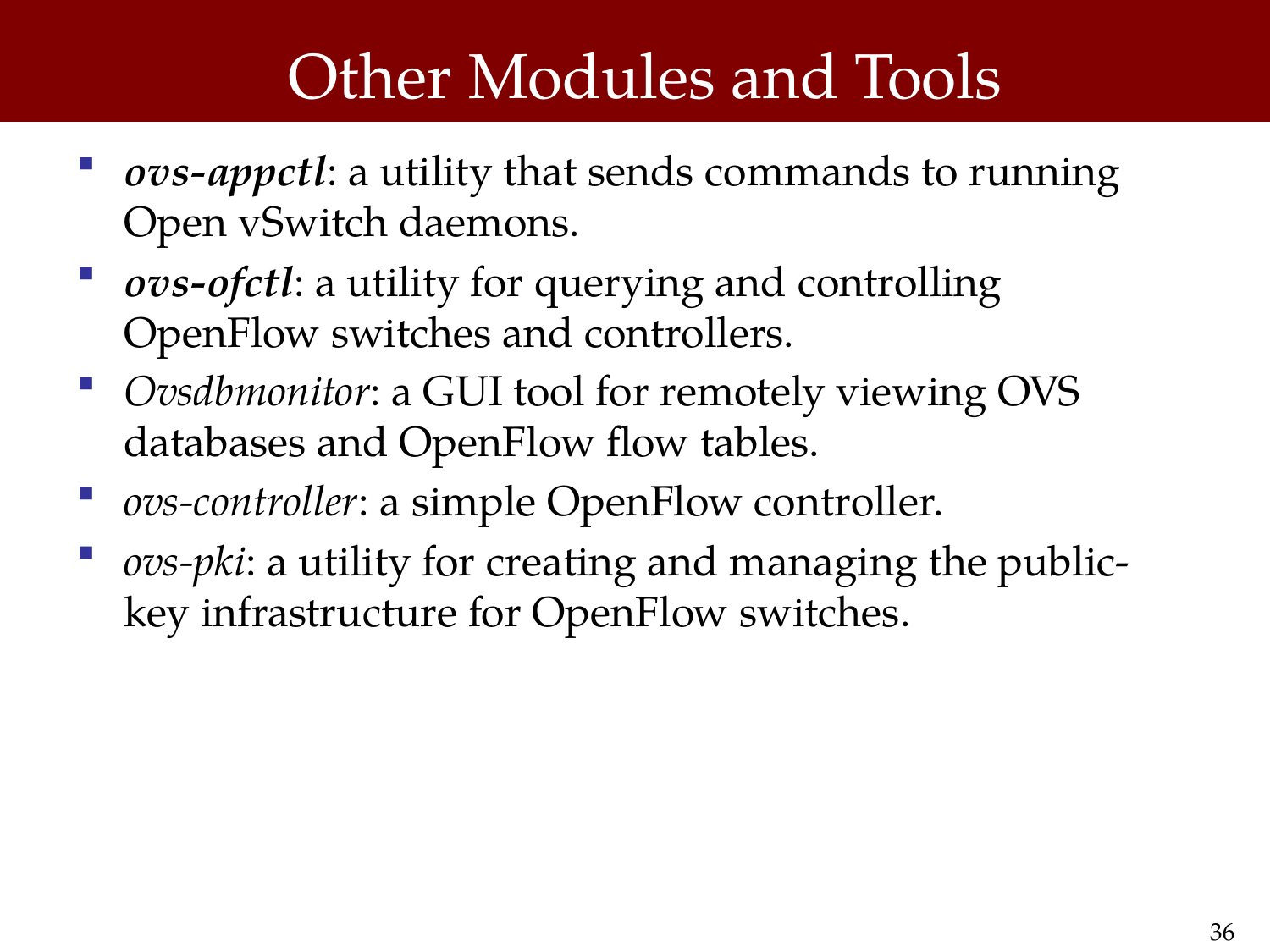

# Other Modules and Tools
ovs-appctl: a utility that sends commands to running Open vSwitch daemons.
ovs-ofctl: a utility for querying and controlling OpenFlow switches and controllers.
Ovsdbmonitor: a GUI tool for remotely viewing OVS databases and OpenFlow flow tables.
ovs-controller: a simple OpenFlow controller.
ovs-pki: a utility for creating and managing the public-key infrastructure for OpenFlow switches.

36